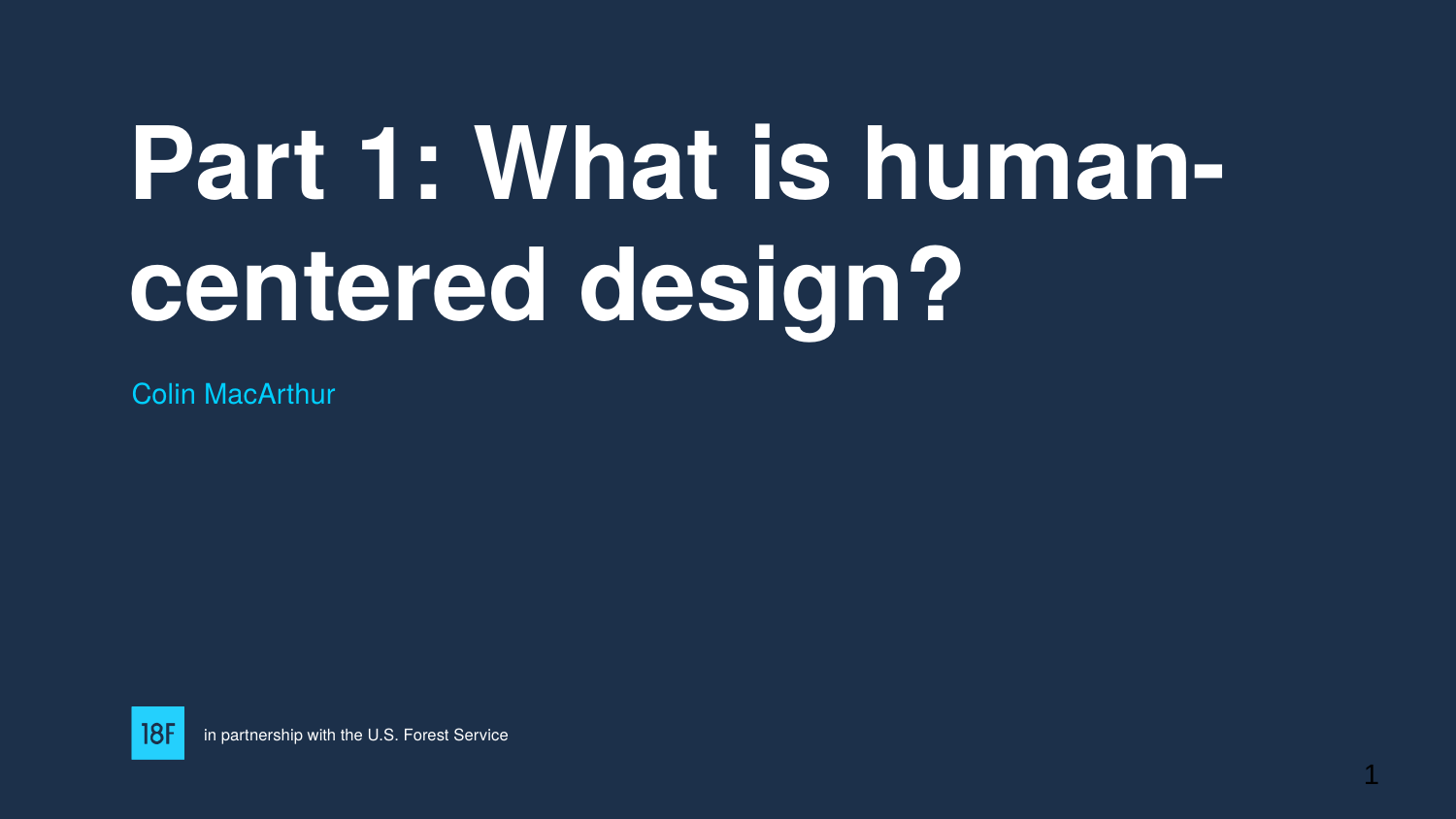

# Part 1: What is human-centered design?
Colin MacArthur
in partnership with the U.S. Forest Service
1